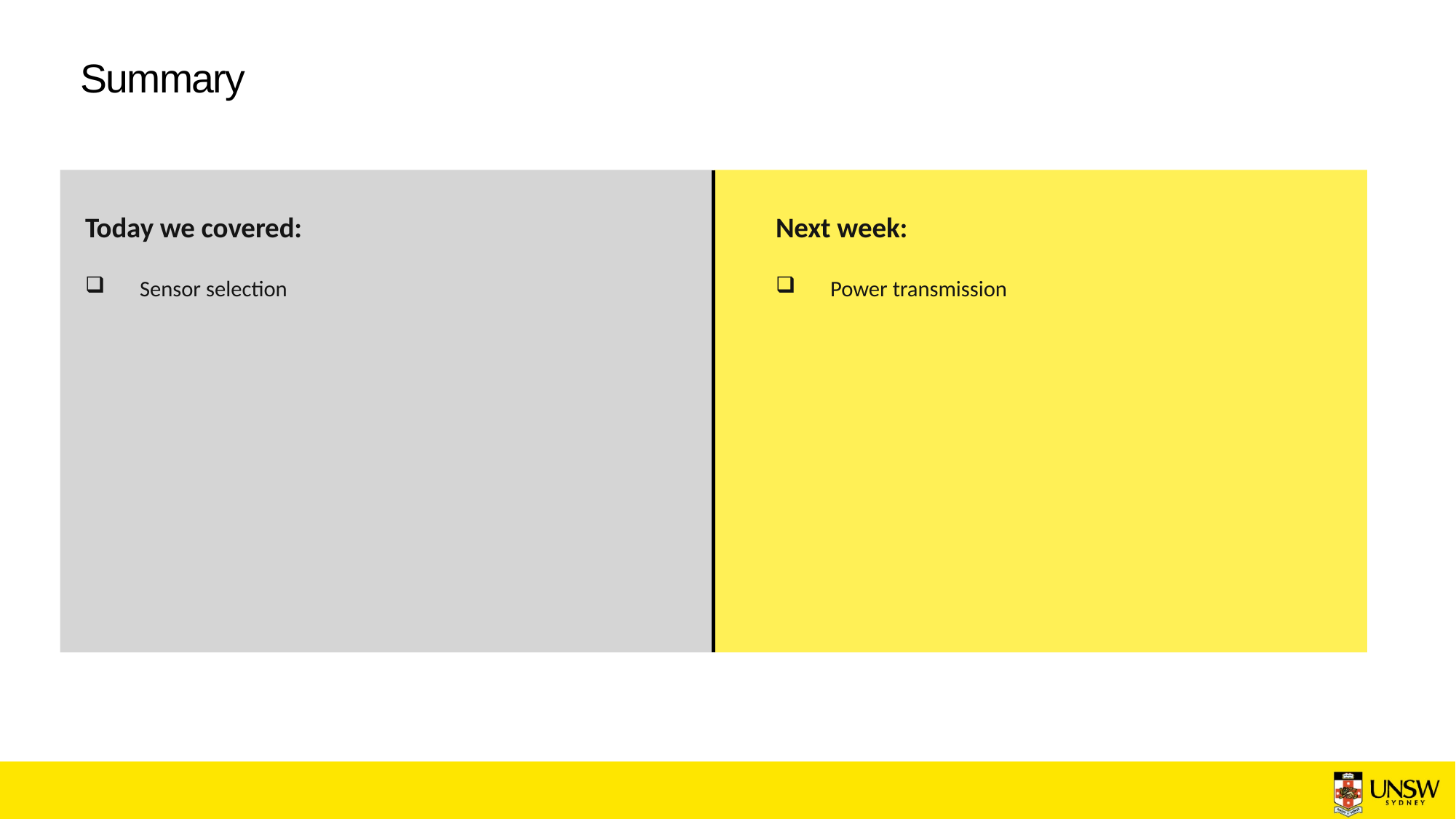

# Summary

Next week:
Power transmission

Today we covered:
Sensor selection